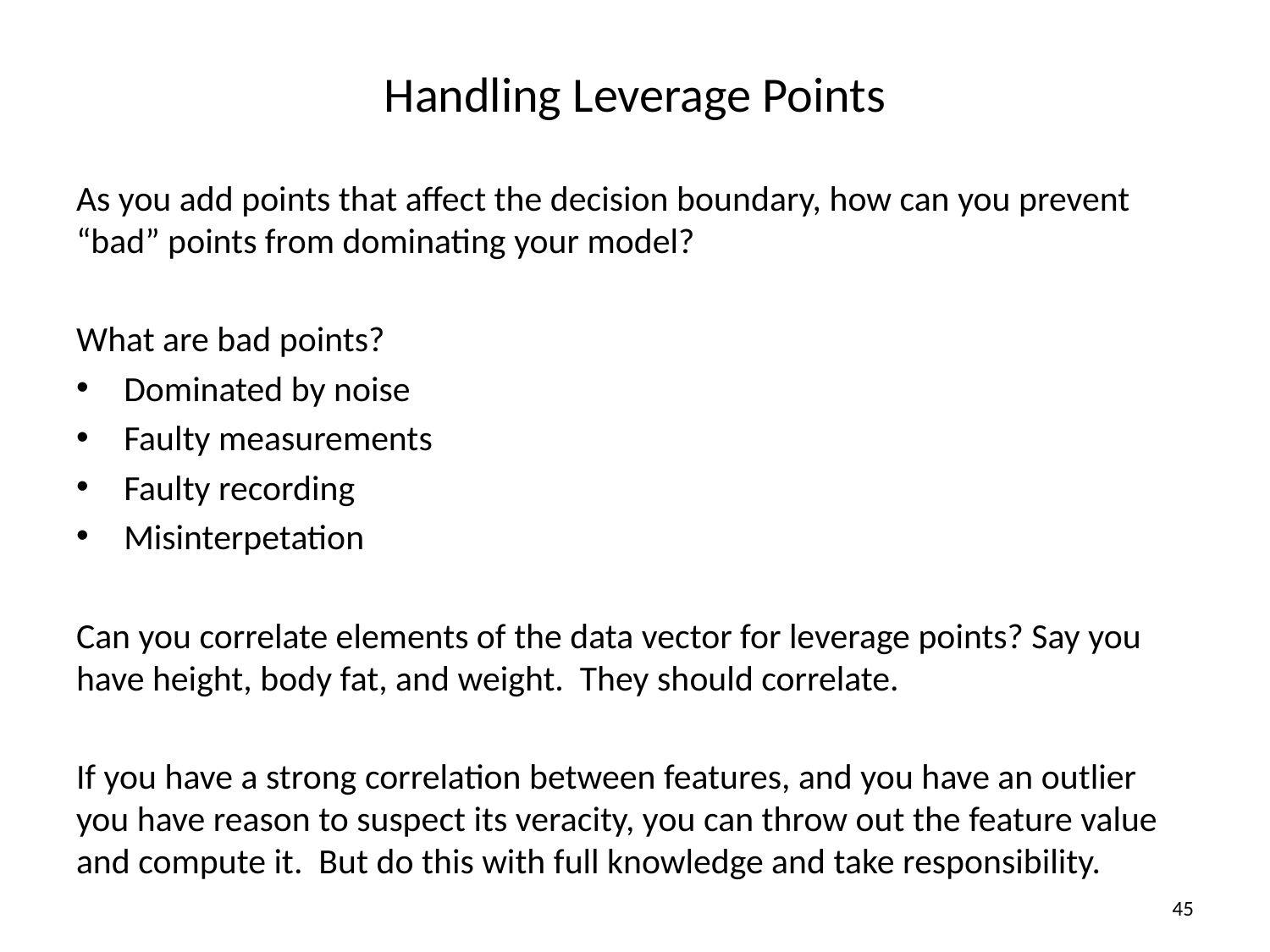

# Handling Leverage Points
As you add points that affect the decision boundary, how can you prevent “bad” points from dominating your model?

What are bad points?
Dominated by noise
Faulty measurements
Faulty recording
Misinterpetation

Can you correlate elements of the data vector for leverage points? Say you have height, body fat, and weight.  They should correlate.

If you have a strong correlation between features, and you have an outlier you have reason to suspect its veracity, you can throw out the feature value and compute it.  But do this with full knowledge and take responsibility.
45